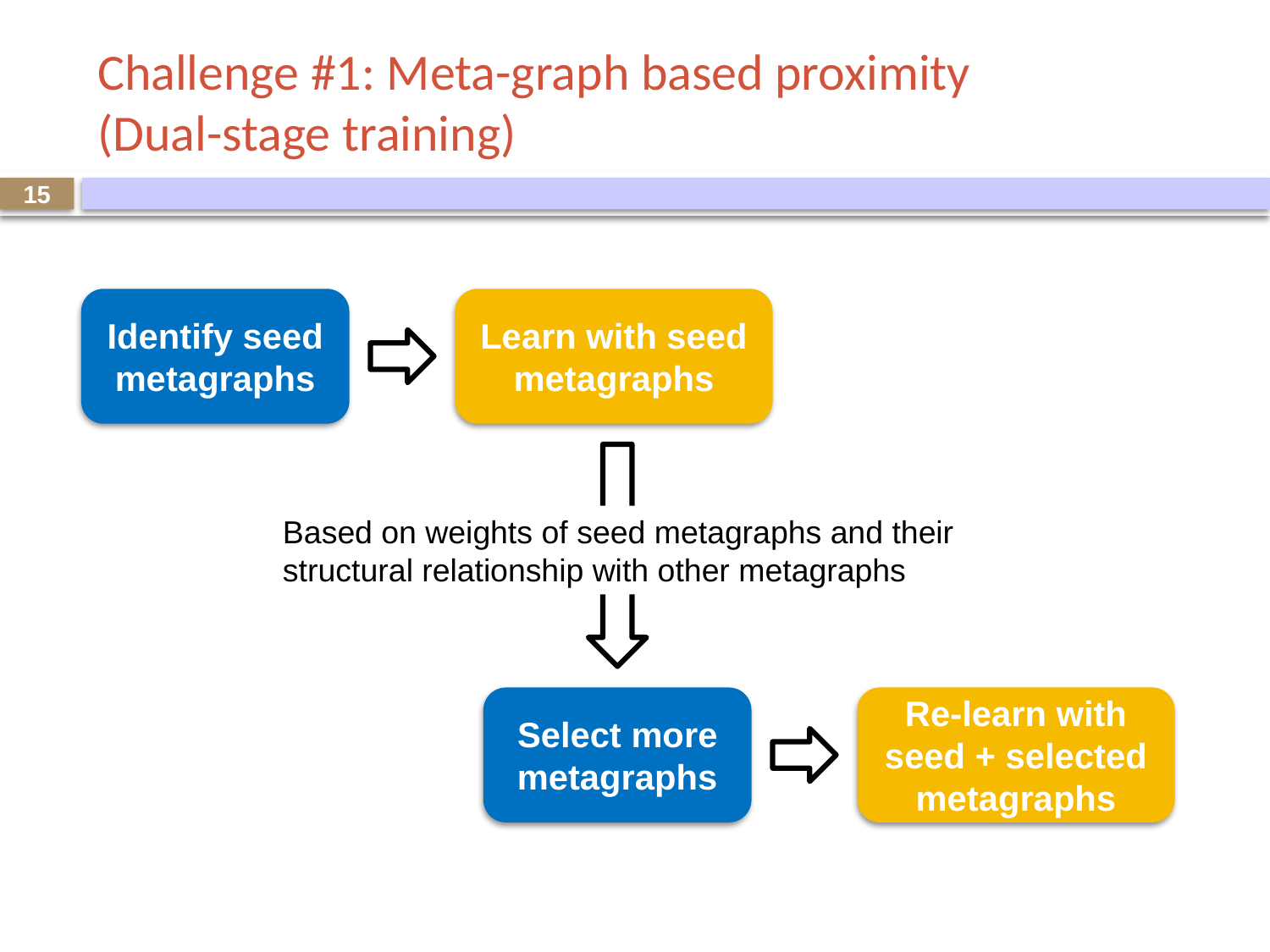

# Challenge #1: Meta-graph based proximity (Dual-stage training)
15
Identify seed metagraphs
Learn with seed metagraphs

Based on weights of seed metagraphs and their structural relationship with other metagraphs

Select more metagraphs
Re-learn with seed + selected metagraphs